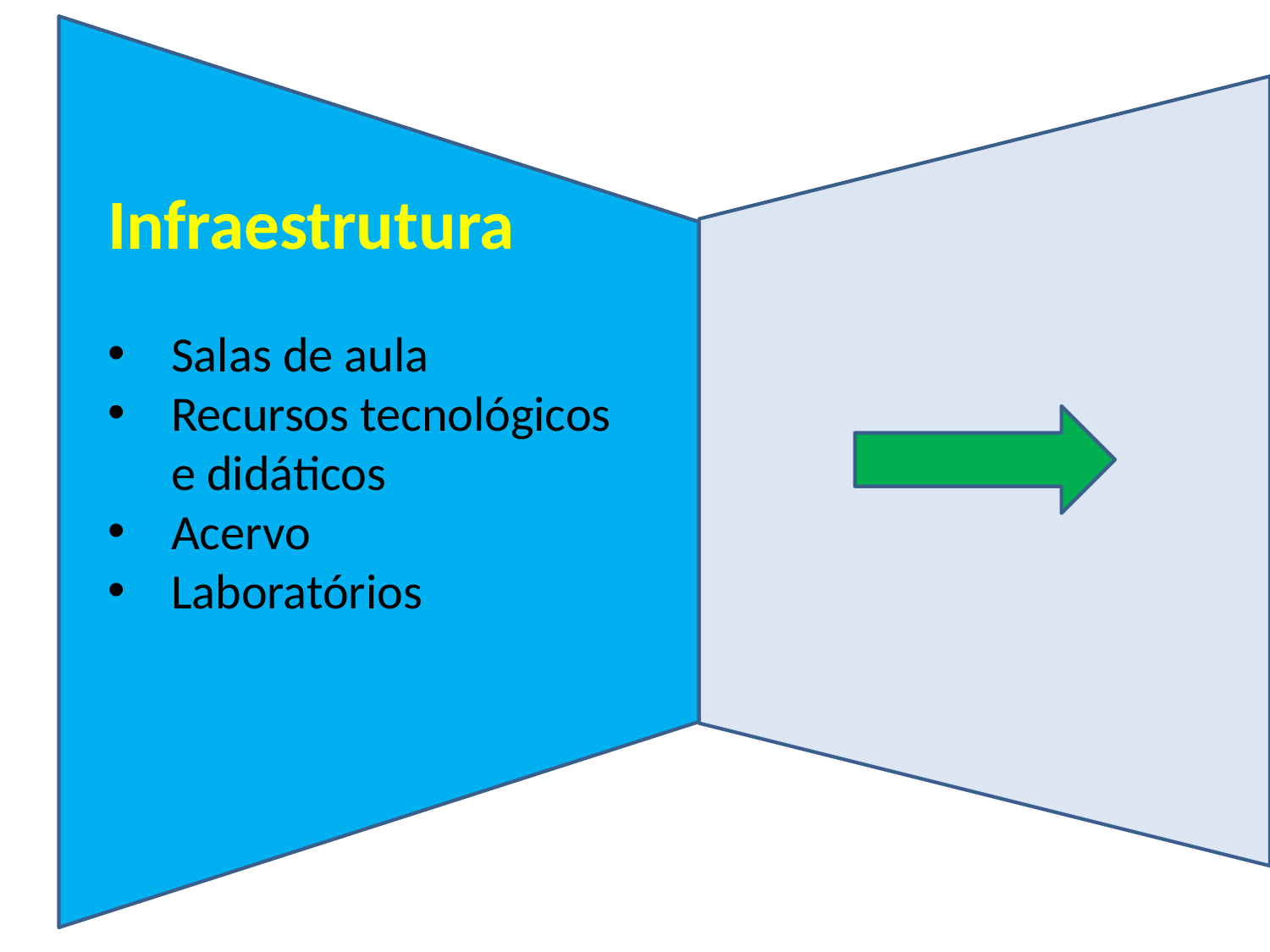

Infraestrutura

Salas de aula
Recursos tecnológicos e didáticos
Acervo
Laboratórios

#